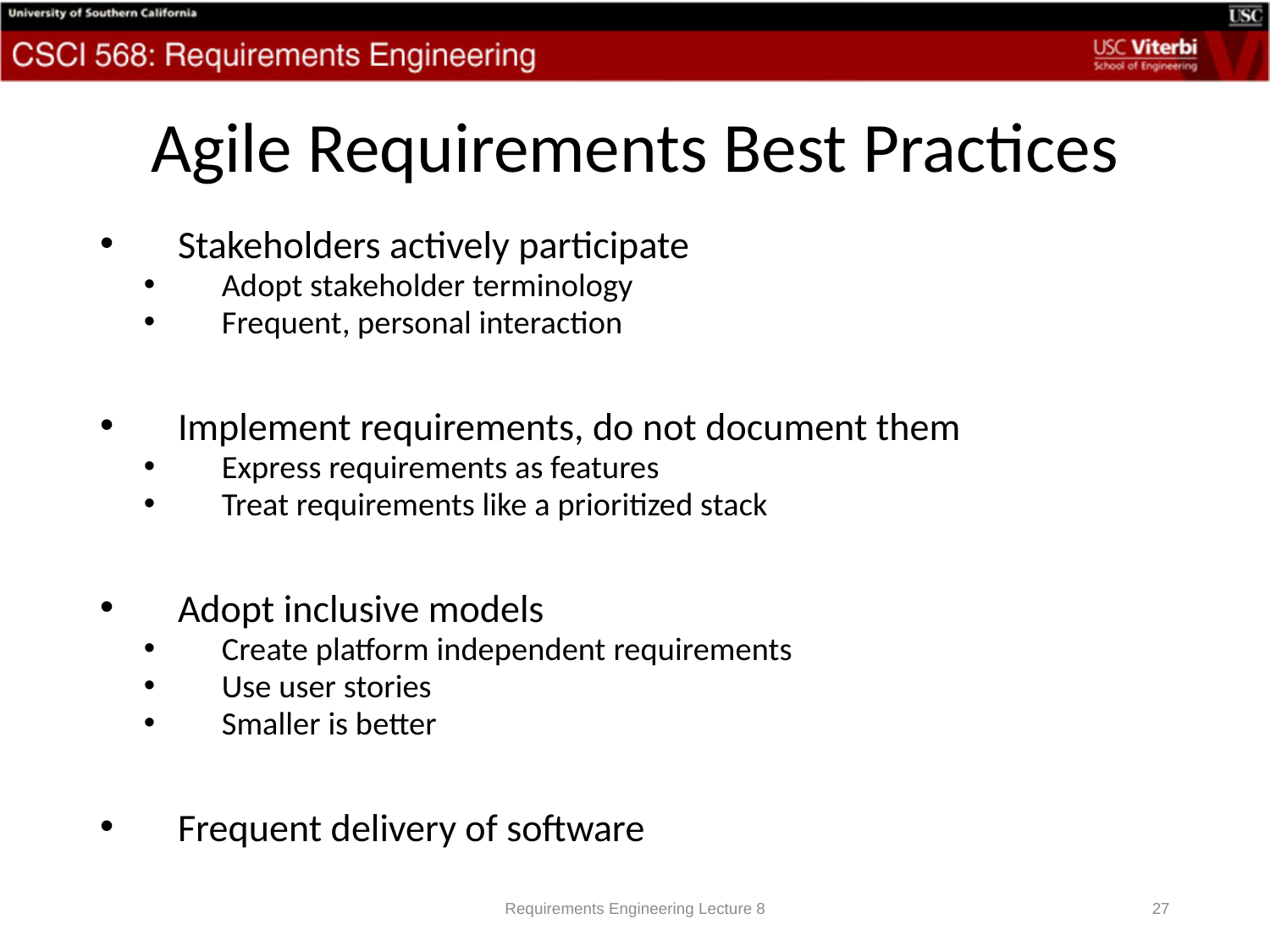

# Agile Requirements Best Practices
Stakeholders actively participate
Adopt stakeholder terminology
Frequent, personal interaction

Implement requirements, do not document them
Express requirements as features
Treat requirements like a prioritized stack

Adopt inclusive models
Create platform independent requirements
Use user stories
Smaller is better

Frequent delivery of software

Requirements Engineering Lecture 8
27